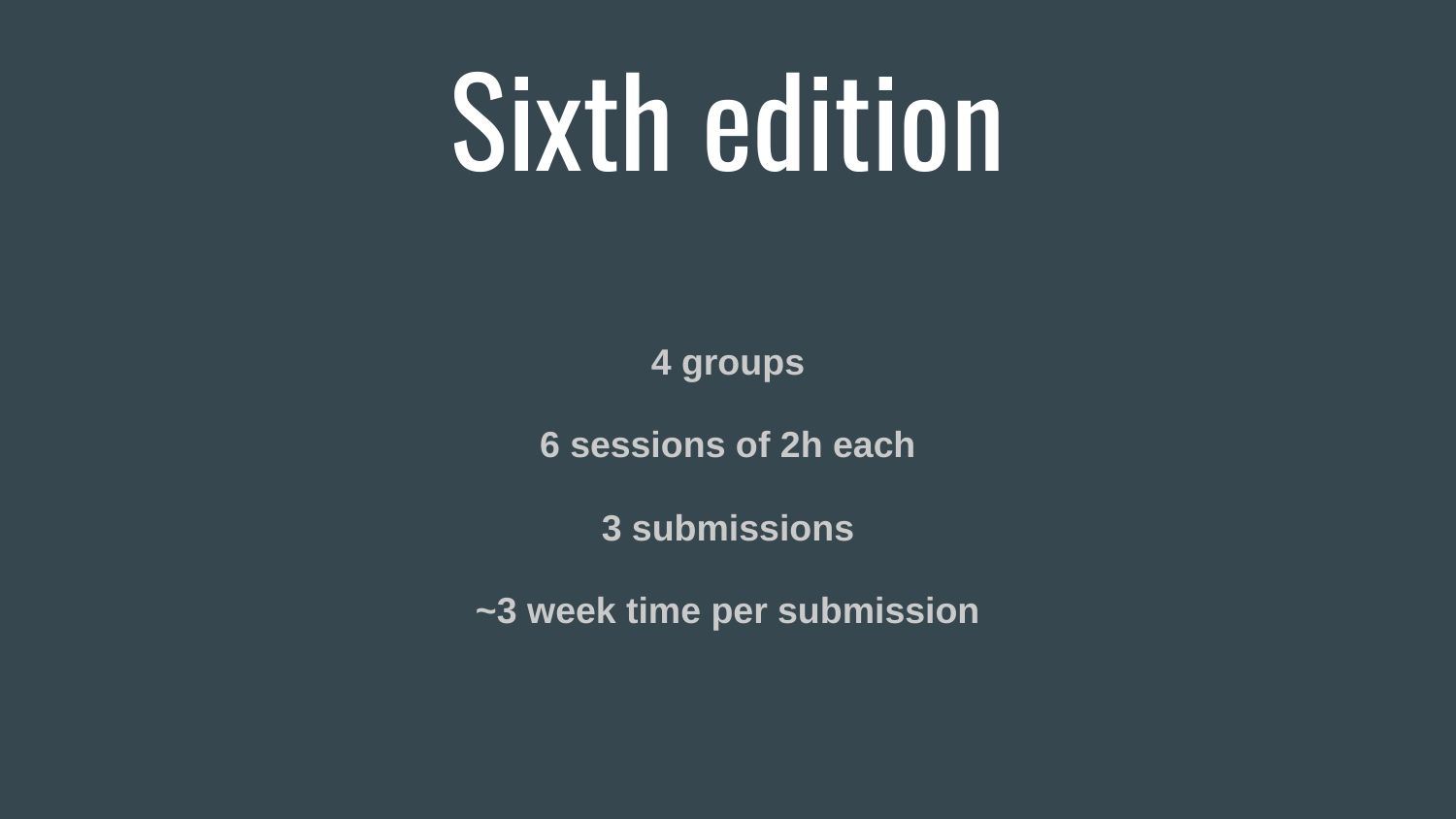

# Sixth edition

4 groups
6 sessions of 2h each
3 submissions
~3 week time per submission